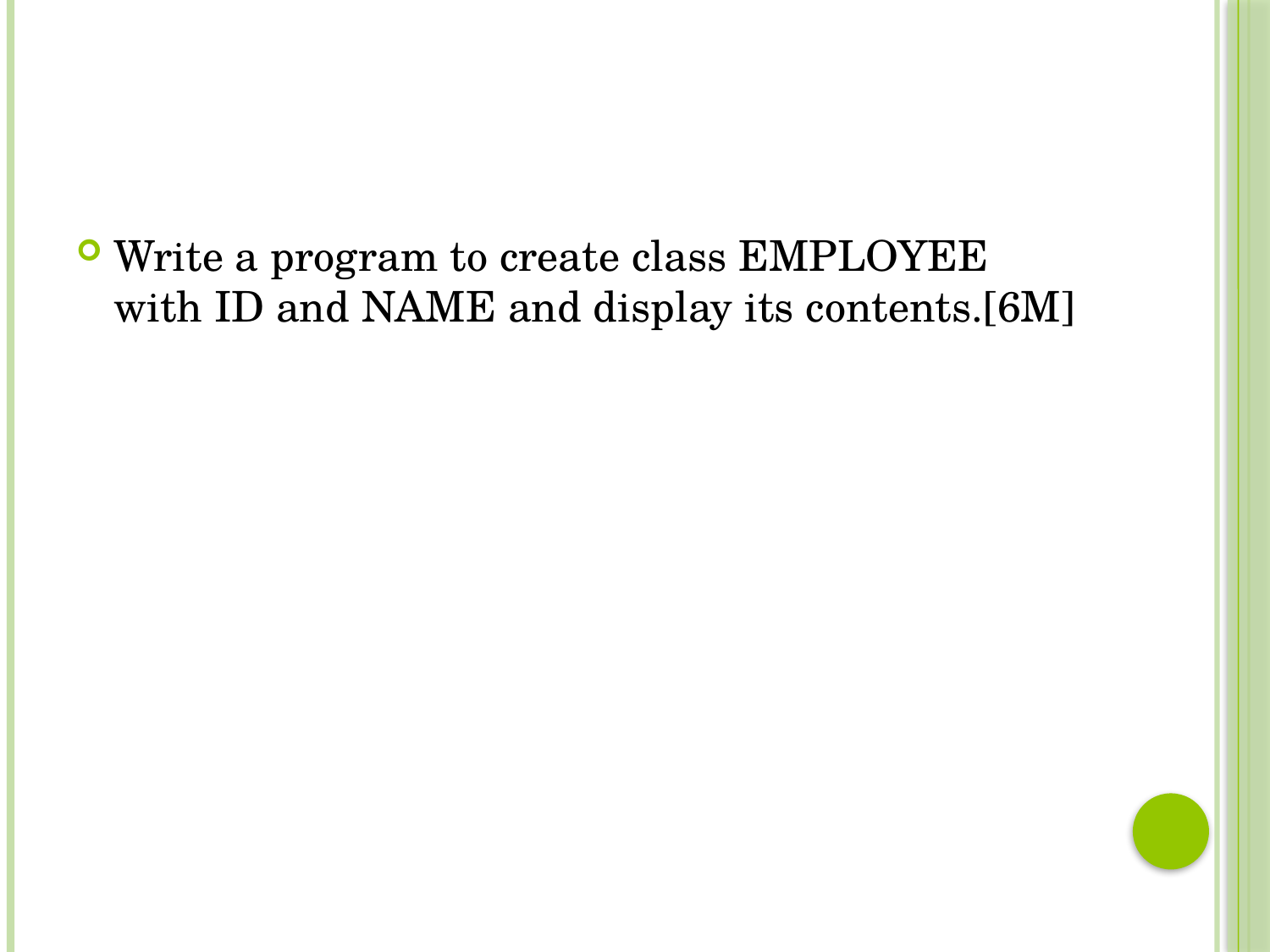

#
Write a program to create class EMPLOYEE with ID and NAME and display its contents.[6M]